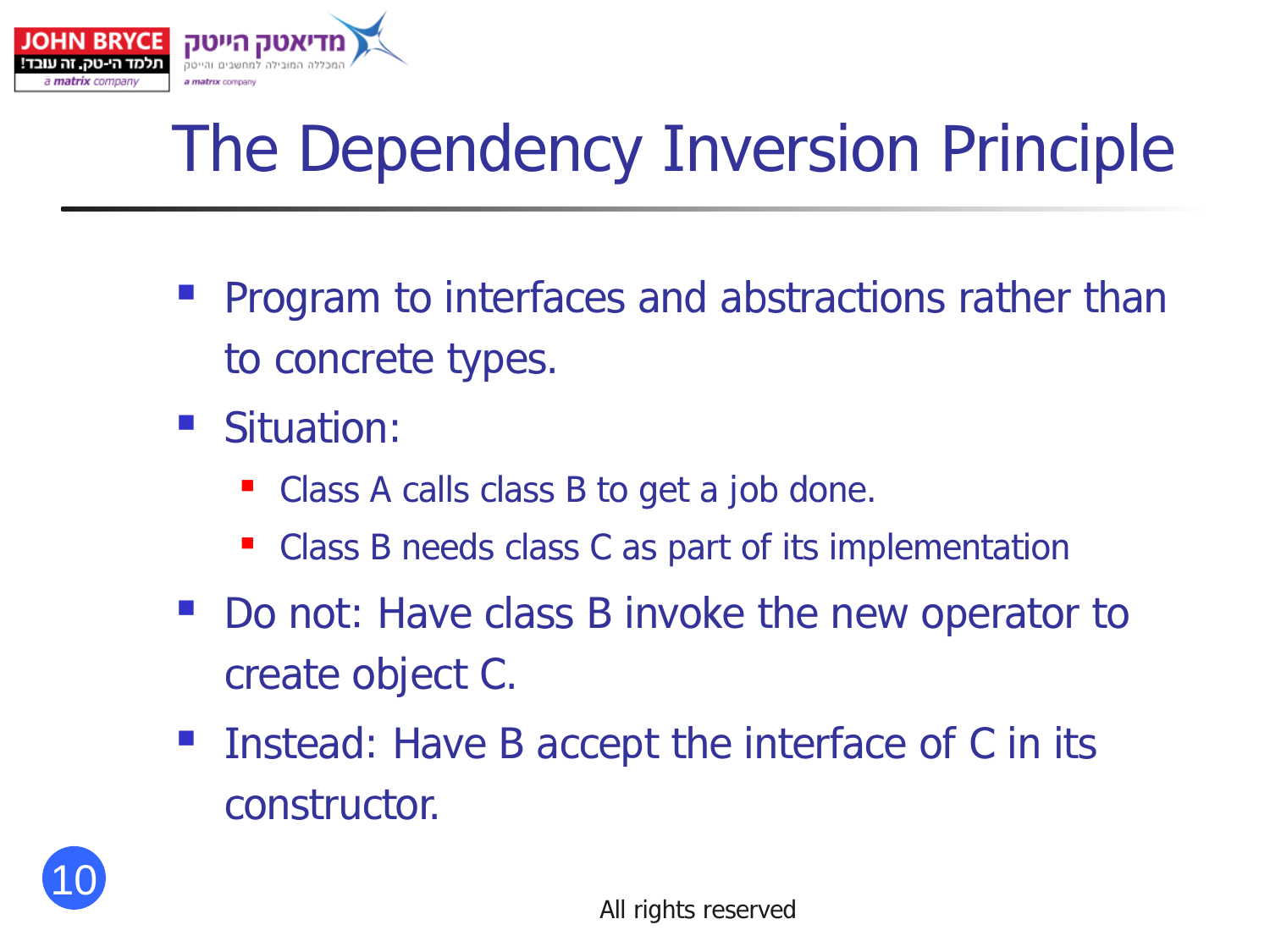

# The Dependency Inversion Principle
Program to interfaces and abstractions rather than to concrete types.
Situation:
Class A calls class B to get a job done.
Class B needs class C as part of its implementation
Do not: Have class B invoke the new operator to create object C.
Instead: Have B accept the interface of C in its constructor.
All rights reserved